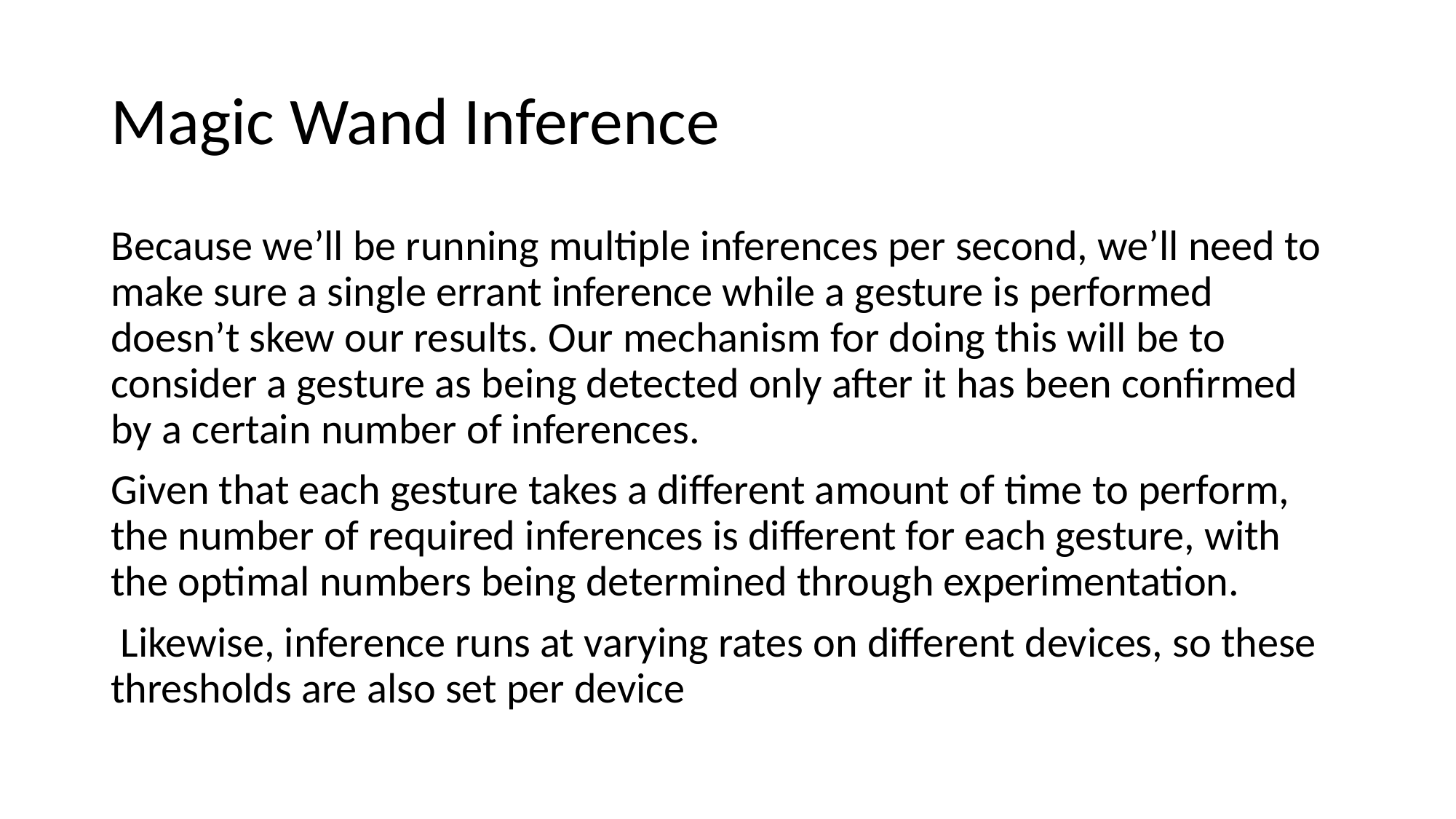

# Magic Wand Inference
Because we’ll be running multiple inferences per second, we’ll need to make sure a single errant inference while a gesture is performed doesn’t skew our results. Our mechanism for doing this will be to consider a gesture as being detected only after it has been confirmed by a certain number of inferences.
Given that each gesture takes a different amount of time to perform, the number of required inferences is different for each gesture, with the optimal numbers being determined through experimentation.
 Likewise, inference runs at varying rates on different devices, so these thresholds are also set per device